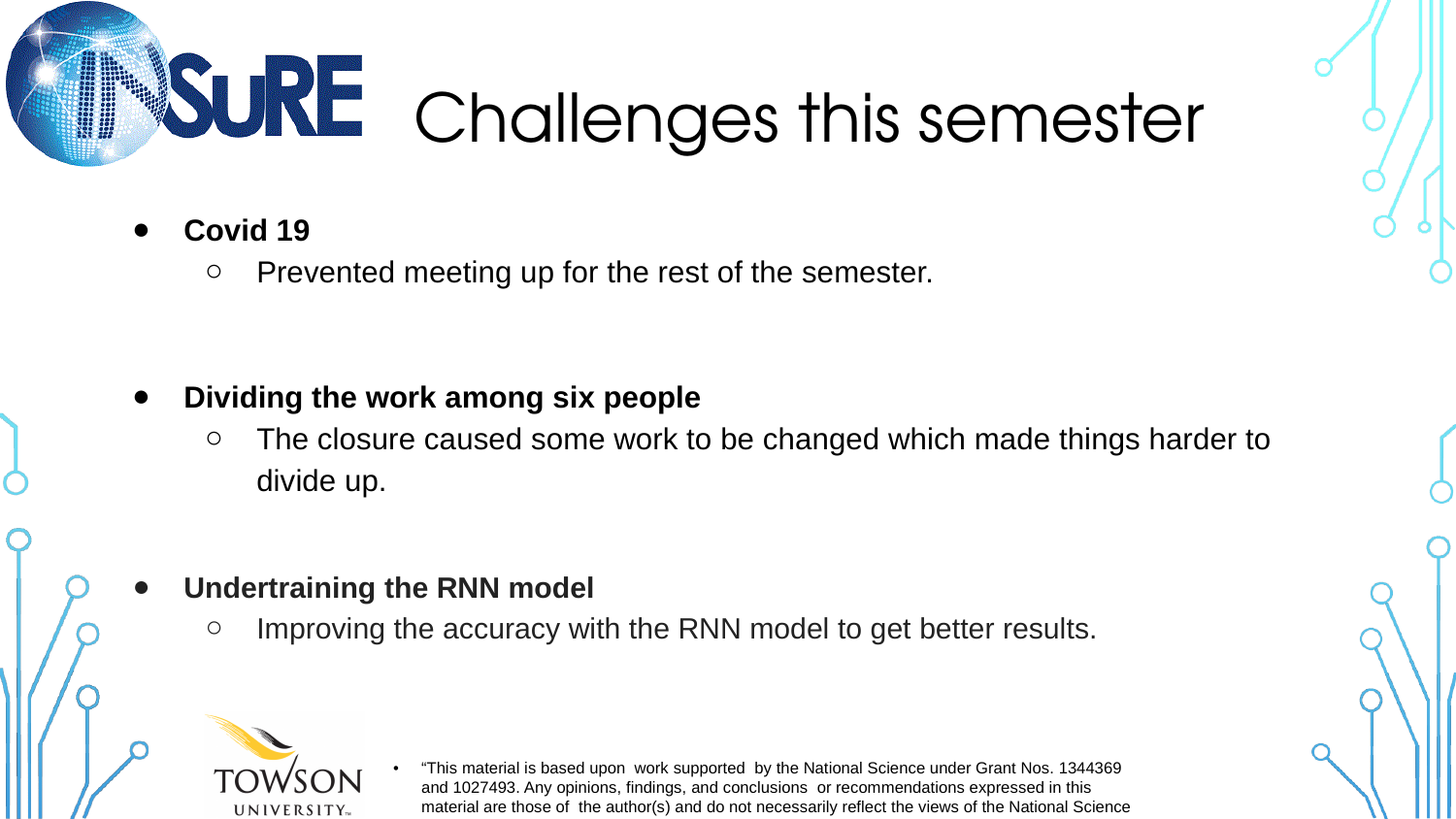

# Challenges this semester
Covid 19
Prevented meeting up for the rest of the semester.

Dividing the work among six people
The closure caused some work to be changed which made things harder to divide up.

Undertraining the RNN model
Improving the accuracy with the RNN model to get better results.